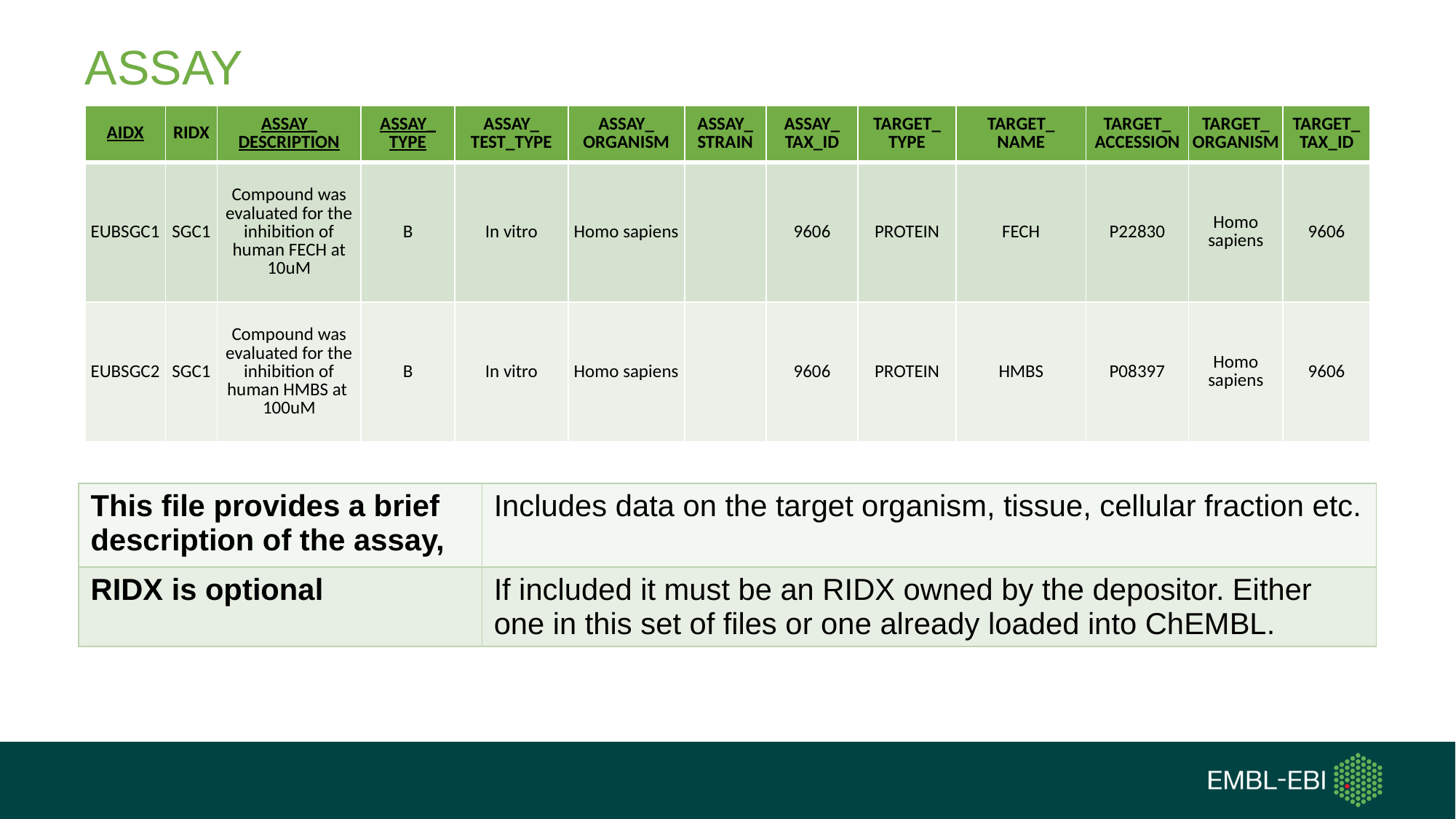

# ASSAY
| AIDX | RIDX | ASSAY\_ DESCRIPTION | ASSAY\_ TYPE | ASSAY\_ TEST\_TYPE | ASSAY\_ ORGANISM | ASSAY\_ STRAIN | ASSAY\_ TAX\_ID | TARGET\_ TYPE | TARGET\_ NAME | TARGET\_ ACCESSION | TARGET\_ ORGANISM | TARGET\_ TAX\_ID |
| --- | --- | --- | --- | --- | --- | --- | --- | --- | --- | --- | --- | --- |
| EUBSGC1 | SGC1 | Compound was evaluated for the inhibition of human FECH at 10uM | B | In vitro | Homo sapiens |  | 9606 | PROTEIN | FECH | P22830 | Homo sapiens | 9606 |
| EUBSGC2 | SGC1 | Compound was evaluated for the inhibition of human HMBS at 100uM | B | In vitro | Homo sapiens |  | 9606 | PROTEIN | HMBS | P08397 | Homo sapiens | 9606 |
| This file provides a brief description of the assay, | Includes data on the target organism, tissue, cellular fraction etc. |
| --- | --- |
| RIDX is optional | If included it must be an RIDX owned by the depositor. Either one in this set of files or one already loaded into ChEMBL. |